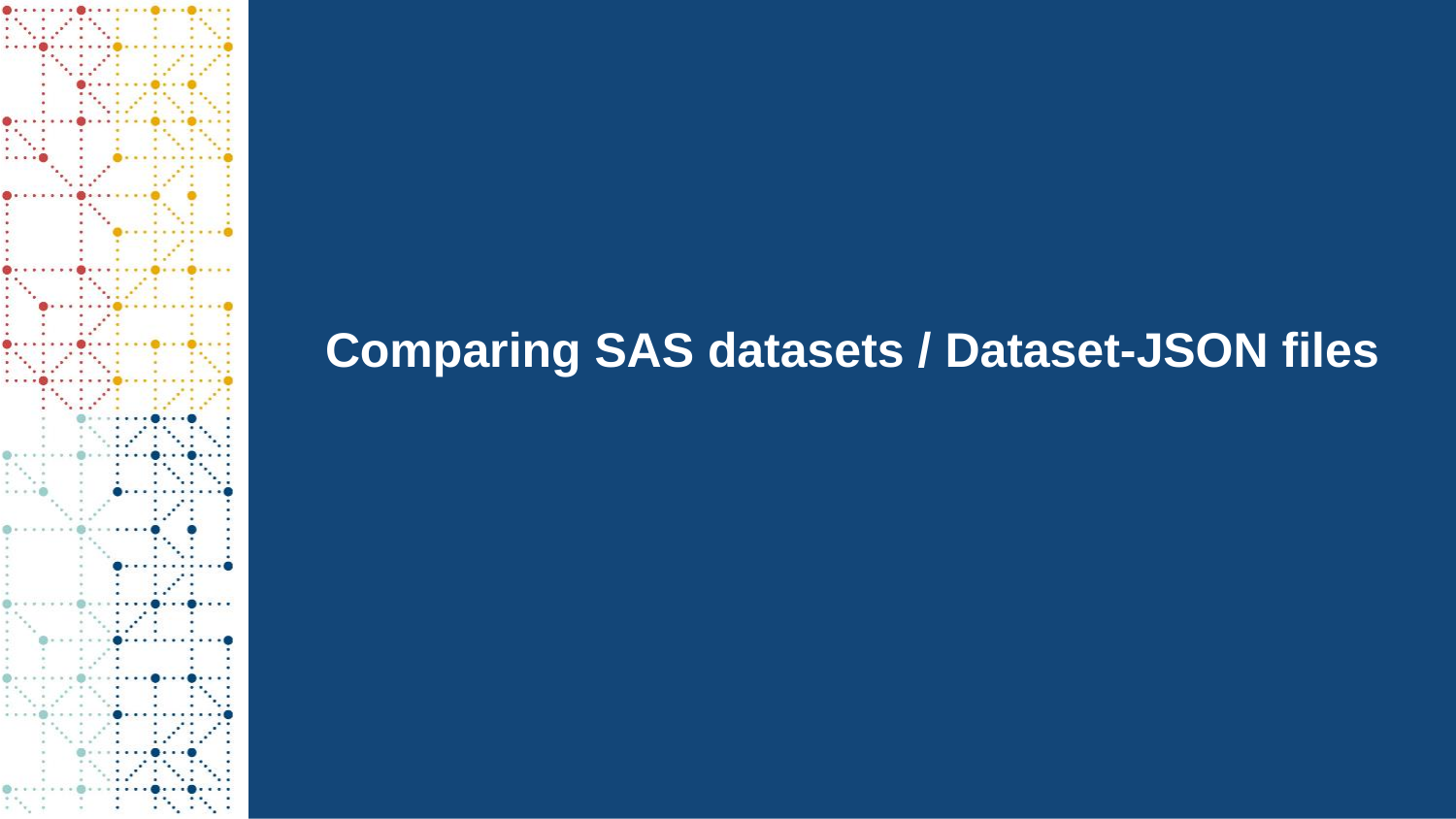

# Comparing SAS datasets / Dataset-JSON files